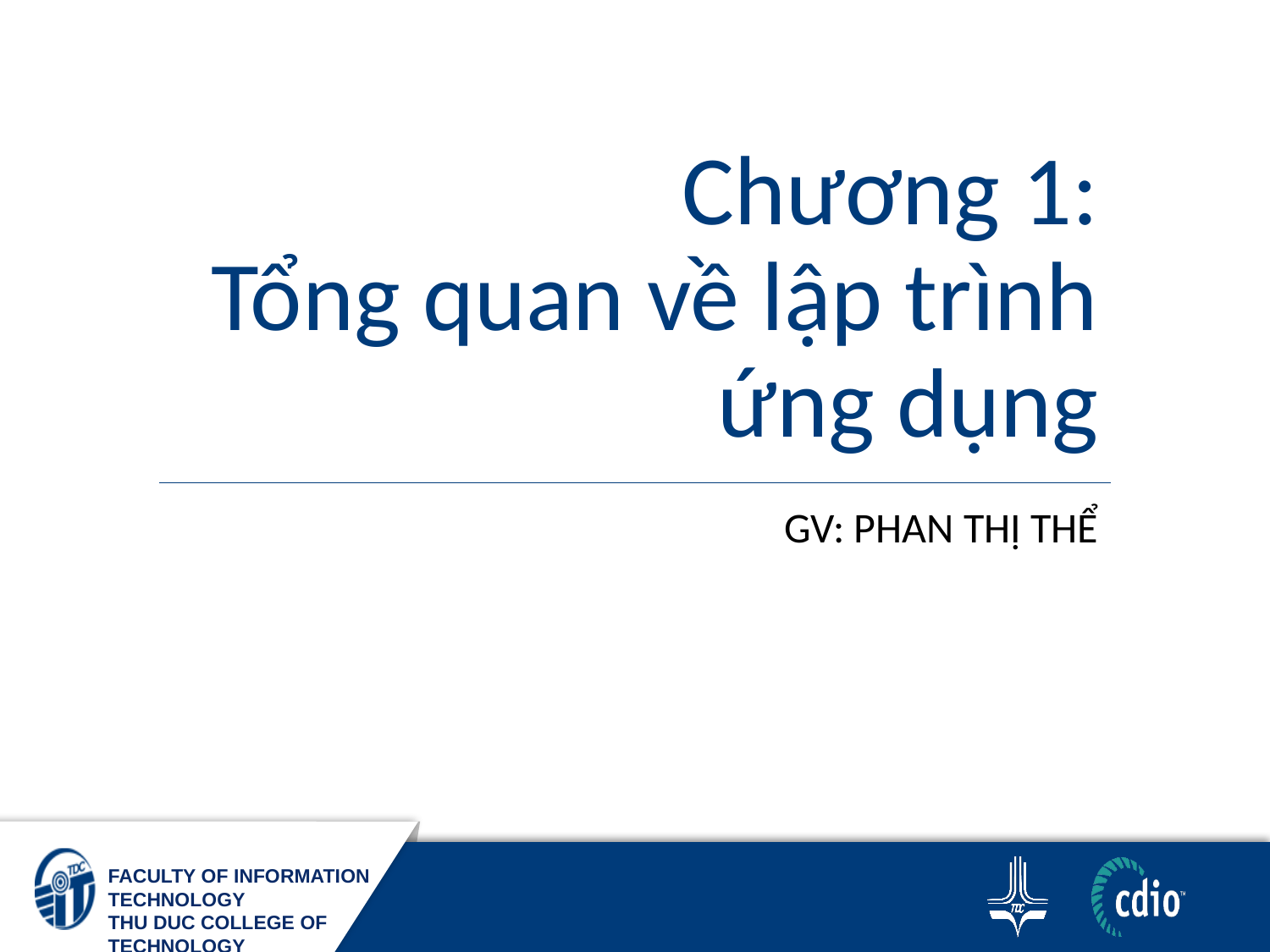

# Chương 1: Tổng quan về lập trình ứng dụng
GV: PHAN THỊ THỂ